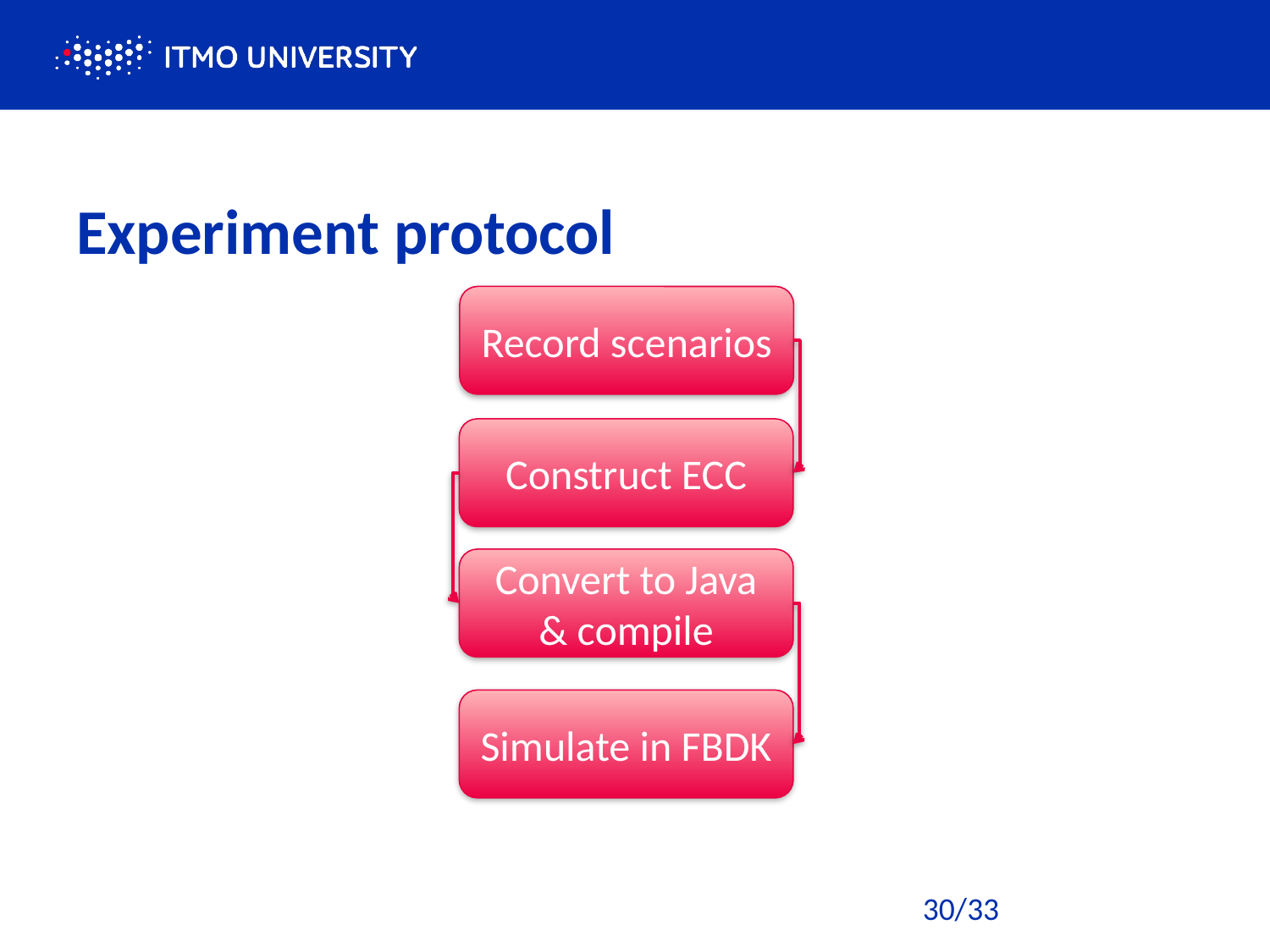

# Experiment protocol
Record scenarios
Construct ECC
Convert to Java & compile
Simulate in FBDK
30/33